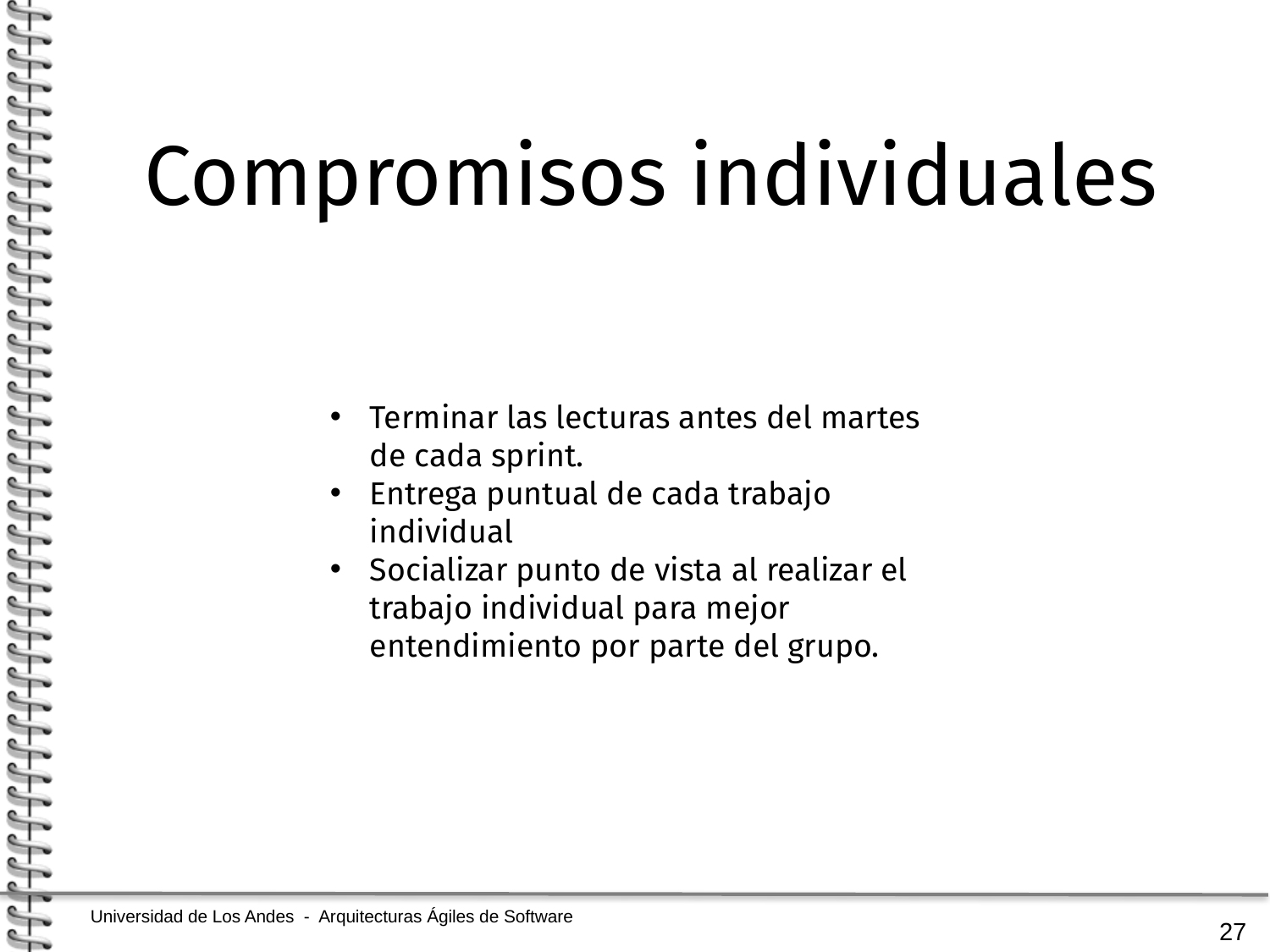

Compromisos individuales
Terminar las lecturas antes del martes de cada sprint.
Entrega puntual de cada trabajo individual
Socializar punto de vista al realizar el trabajo individual para mejor entendimiento por parte del grupo.

27